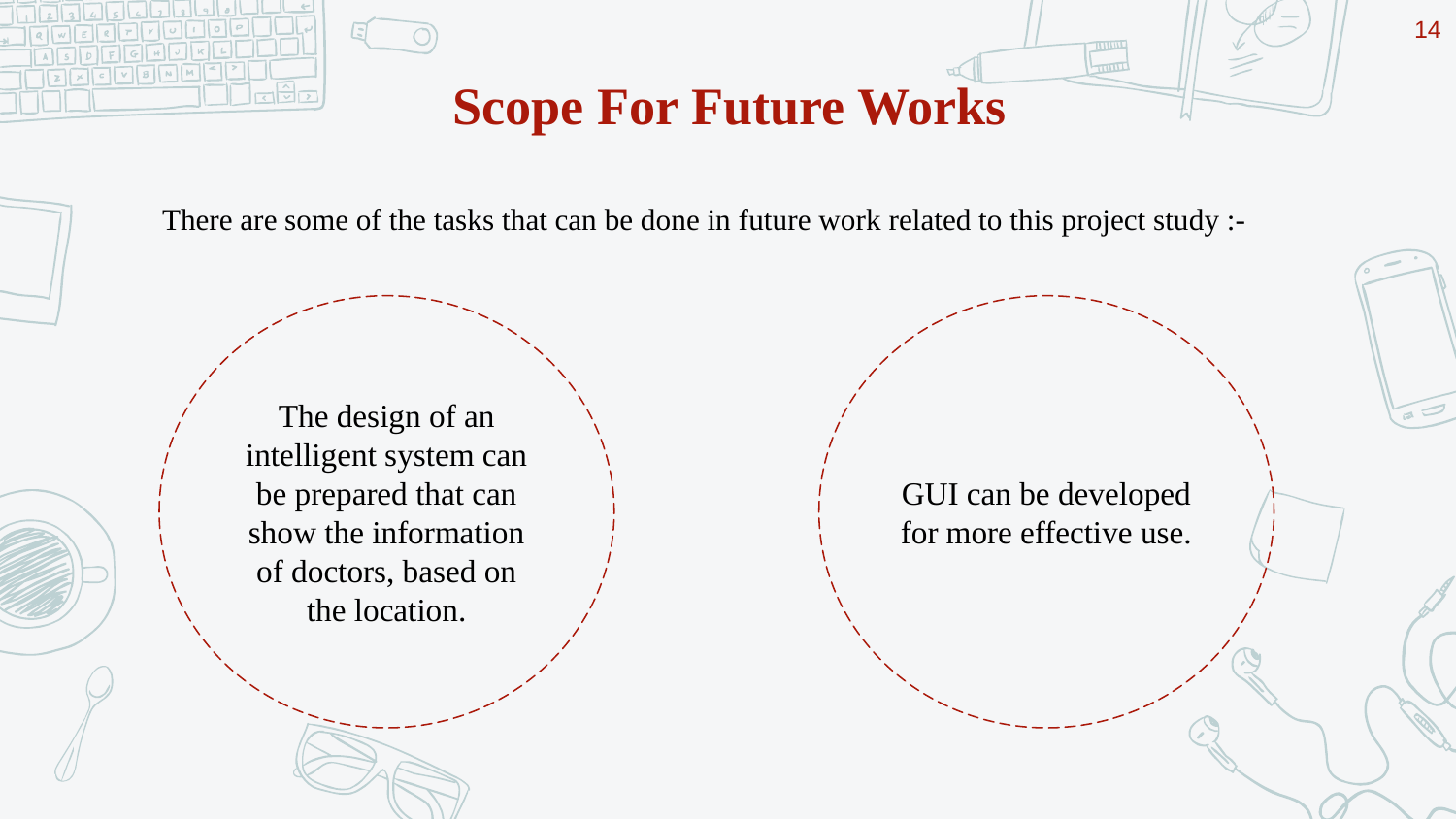

14
# Scope For Future Works
There are some of the tasks that can be done in future work related to this project study :-

The design of an intelligent system can be prepared that can show the information of doctors, based on the location.
GUI can be developed for more effective use.